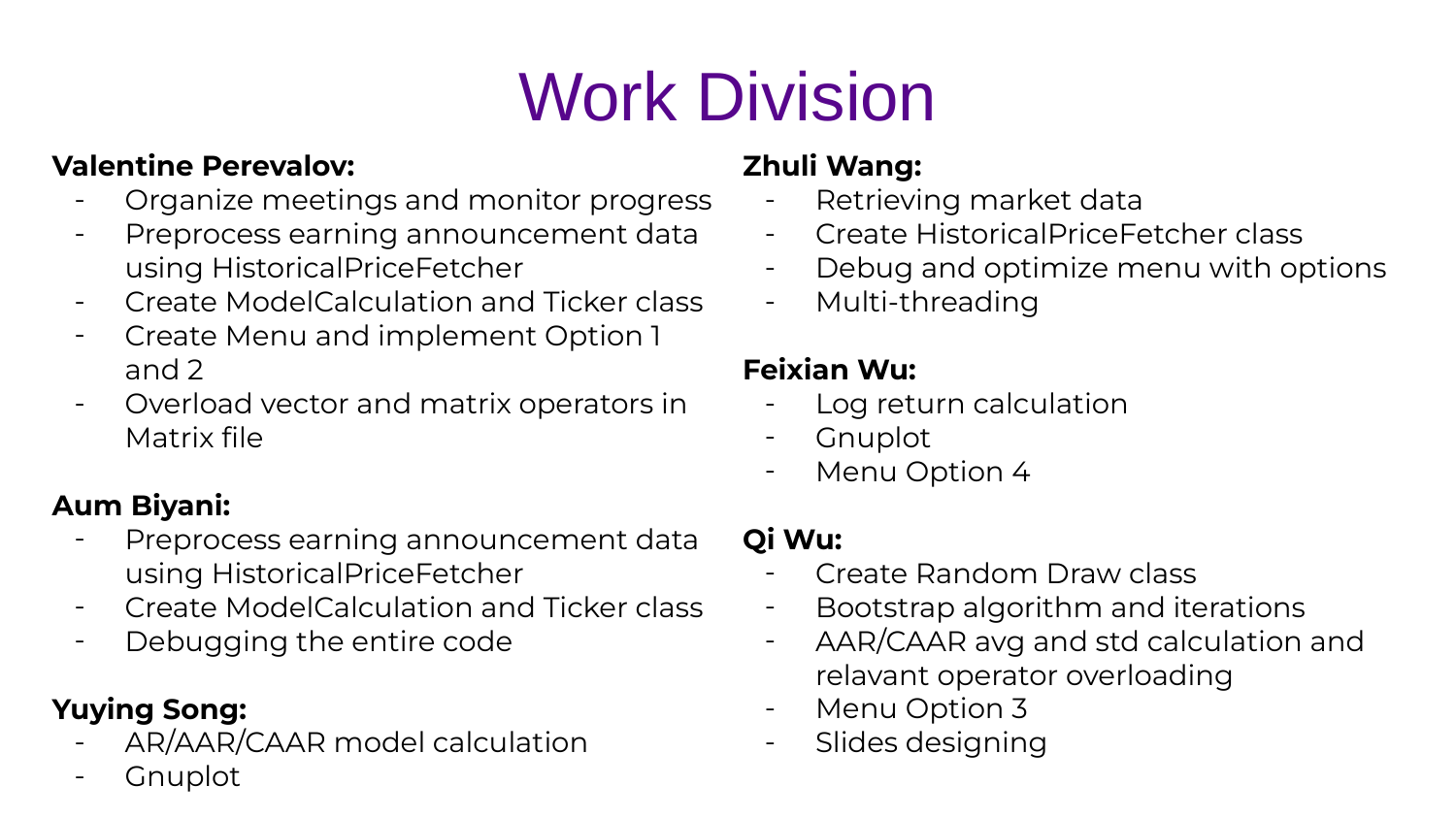

# Work Division
Valentine Perevalov:
Organize meetings and monitor progress
Preprocess earning announcement data using HistoricalPriceFetcher
Create ModelCalculation and Ticker class
Create Menu and implement Option 1 and 2
Overload vector and matrix operators in Matrix file

Aum Biyani:
Preprocess earning announcement data using HistoricalPriceFetcher
Create ModelCalculation and Ticker class
Debugging the entire code

Yuying Song:
AR/AAR/CAAR model calculation
Gnuplot

Zhuli Wang:
Retrieving market data
Create HistoricalPriceFetcher class
Debug and optimize menu with options
Multi-threading

Feixian Wu:
Log return calculation
Gnuplot
Menu Option 4

Qi Wu:
Create Random Draw class
Bootstrap algorithm and iterations
AAR/CAAR avg and std calculation and relavant operator overloading
Menu Option 3
Slides designing